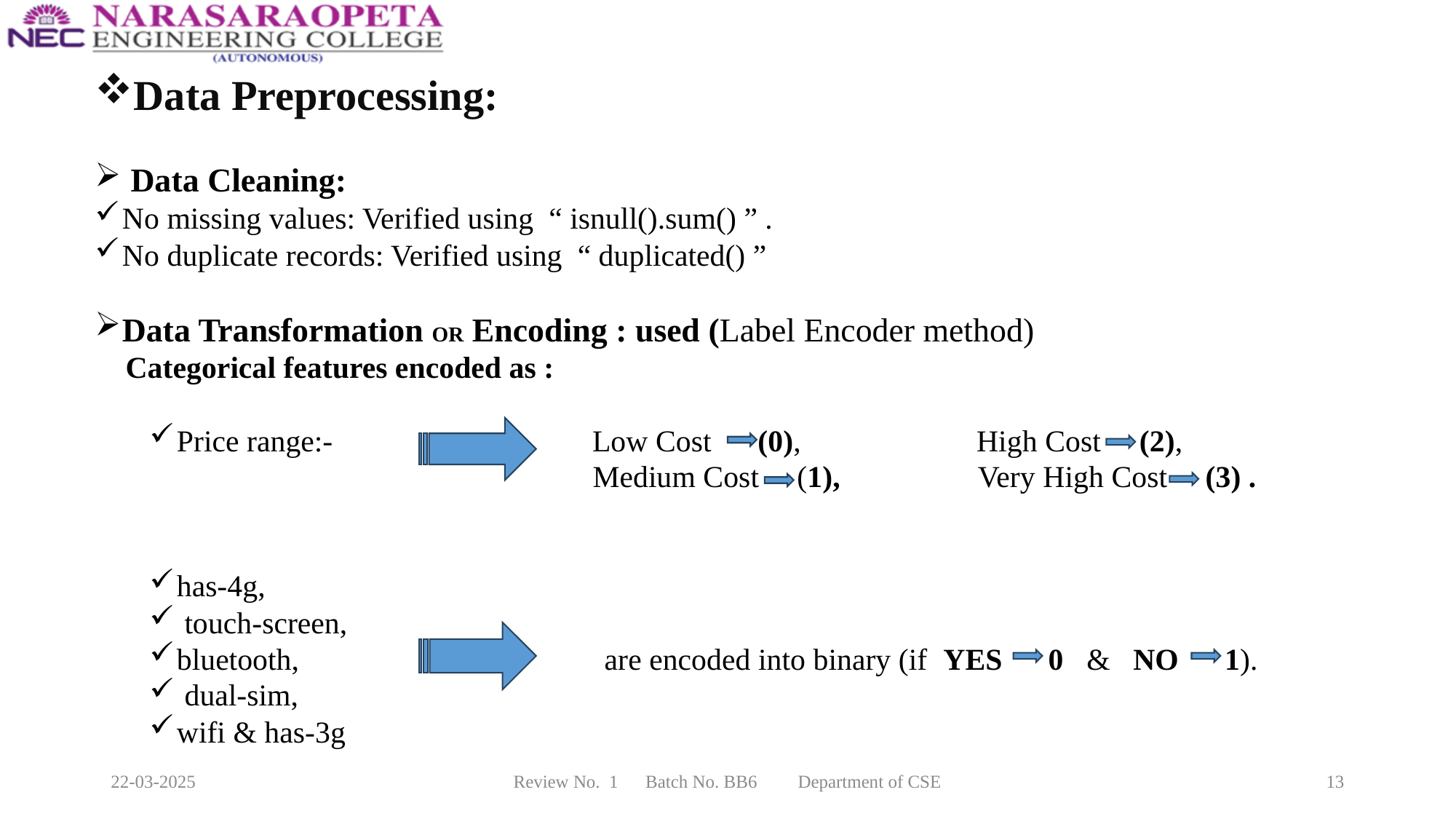

Data Set
Data Preprocessing:

 Data Cleaning:
No missing values: Verified using  “ isnull().sum() ” .
No duplicate records: Verified using  “ duplicated() ”

Data Transformation OR Encoding : used (Label Encoder method)
    Categorical features encoded as :

Price range:-                                  Low Cost      (0),                       High Cost     (2),
                                                          Medium Cost     (1),                  Very High Cost     (3) .

has-4g,
 touch-screen,
bluetooth,                                        are encoded into binary (if  YES      0   &   NO      1).
 dual-sim,
wifi & has-3g

22-03-2025
Review No.  1      Batch No. BB6         Department of CSE
13